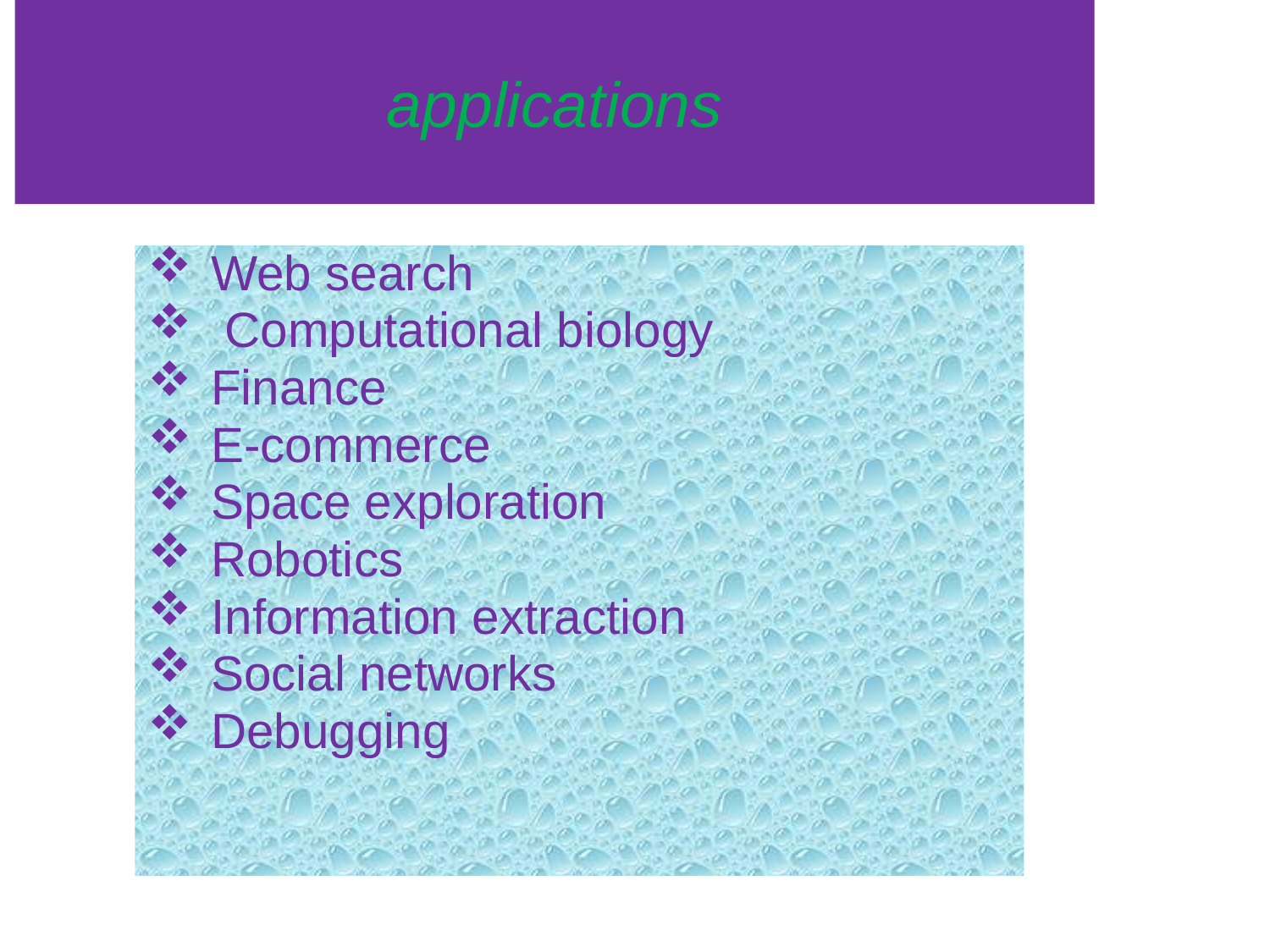

# applications
Web search
 Computational biology
Finance
E-commerce
Space exploration
Robotics
Information extraction
Social networks
Debugging